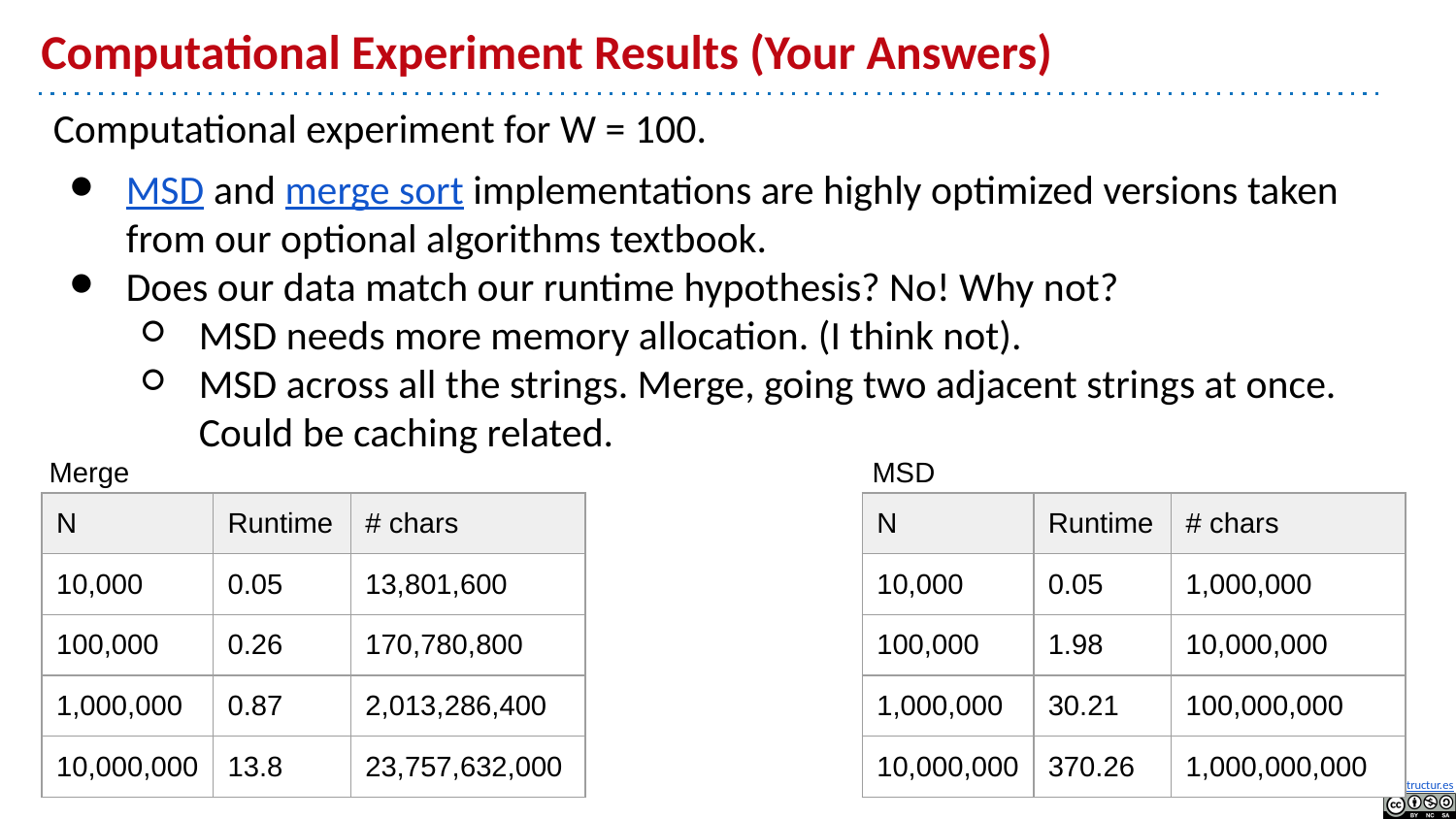

# Computational Experiment Results (Your Answers)
Computational experiment for W = 100.
MSD and merge sort implementations are highly optimized versions taken from our optional algorithms textbook.
Does our data match our runtime hypothesis? No! Why not?
MSD needs more memory allocation. (I think not).
MSD across all the strings. Merge, going two adjacent strings at once. Could be caching related.
MSD
Merge
| N | Runtime | # chars |
| --- | --- | --- |
| 10,000 | 0.05 | 13,801,600 |
| 100,000 | 0.26 | 170,780,800 |
| 1,000,000 | 0.87 | 2,013,286,400 |
| 10,000,000 | 13.8 | 23,757,632,000 |
| N | Runtime | # chars |
| --- | --- | --- |
| 10,000 | 0.05 | 1,000,000 |
| 100,000 | 1.98 | 10,000,000 |
| 1,000,000 | 30.21 | 100,000,000 |
| 10,000,000 | 370.26 | 1,000,000,000 |